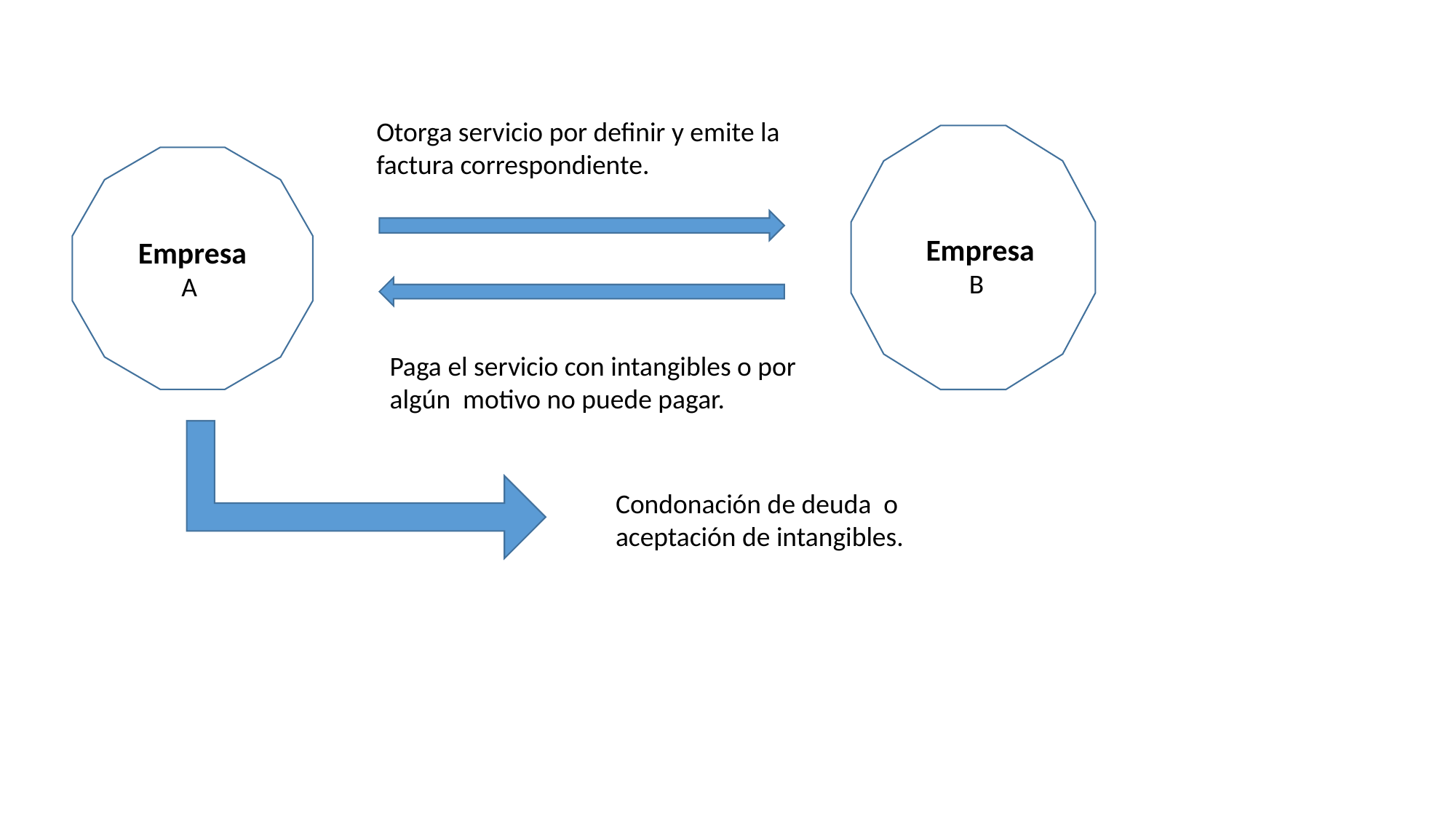

Otorga servicio por definir y emite la factura correspondiente.

Empresa
       B
Empresa
       A

Paga el servicio con intangibles o por algún  motivo no puede pagar.
Condonación de deuda  o aceptación de intangibles.